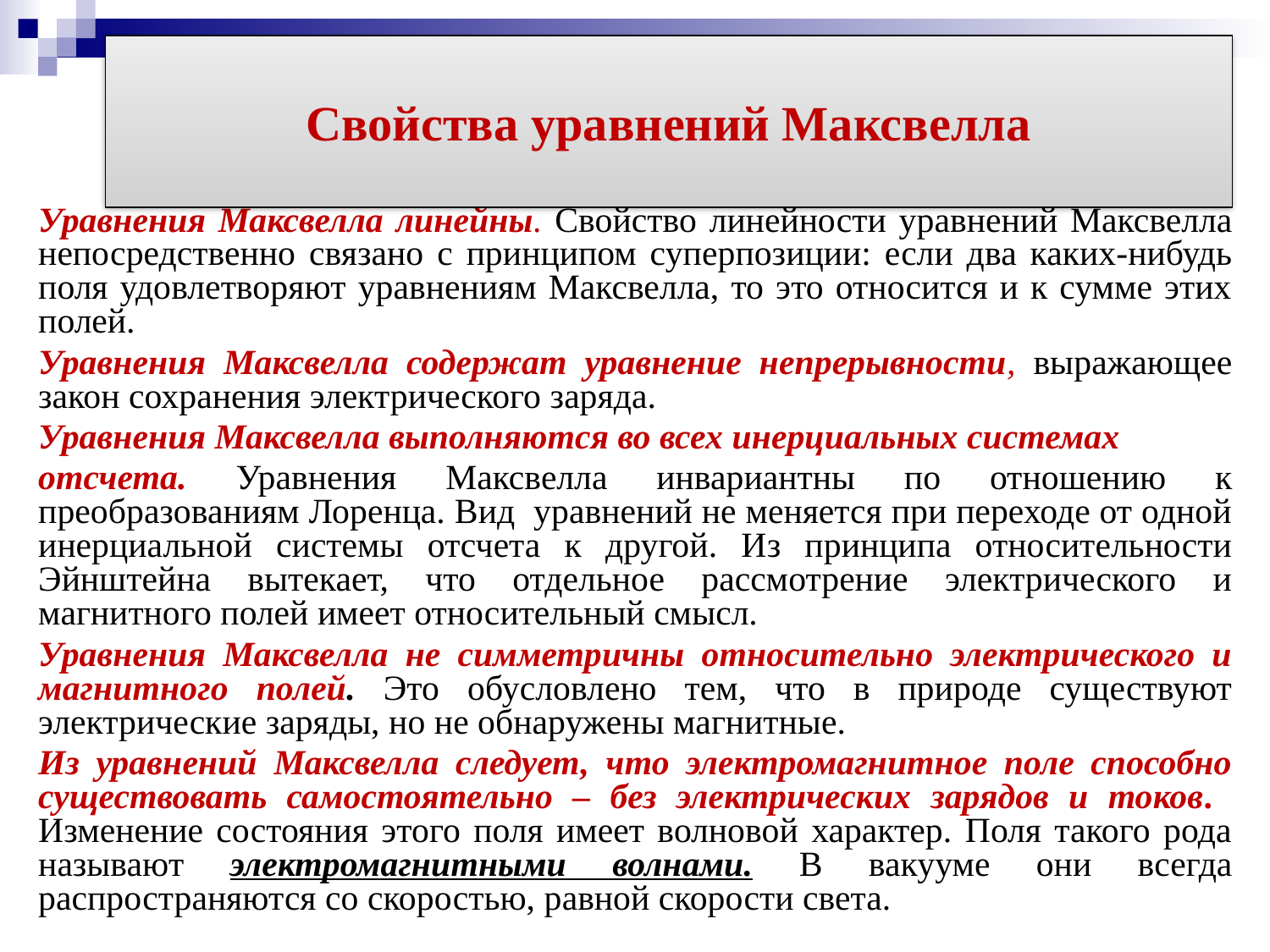

# Свойства уравнений Максвелла

Уравнения Максвелла линейны. Свойство линейности уравнений Максвелла непосредственно связано с принципом суперпозиции: если два каких-нибудь поля удовлетворяют уравнениям Максвелла, то это относится и к сумме этих полей.
Уравнения Максвелла содержат уравнение непрерывности, выражающее закон сохранения электрического заряда.
Уравнения Максвелла выполняются во всех инерциальных системах
отсчета. Уравнения Максвелла инвариантны по отношению к преобразованиям Лоренца. Вид  уравнений не меняется при переходе от одной инерциальной системы отсчета к другой. Из принципа относительности Эйнштейна вытекает, что отдельное рассмотрение электрического и магнитного полей имеет относительный смысл.
Уравнения Максвелла не симметричны относительно электрического и магнитного полей. Это обусловлено тем, что в природе существуют электрические заряды, но не обнаружены магнитные.
Из уравнений Максвелла следует, что электромагнитное поле способно существовать самостоятельно – без электрических зарядов и токов.  Изменение состояния этого поля имеет волновой характер. Поля такого рода называют электромагнитными волнами. В вакууме они всегда распространяются со скоростью, равной скорости света.